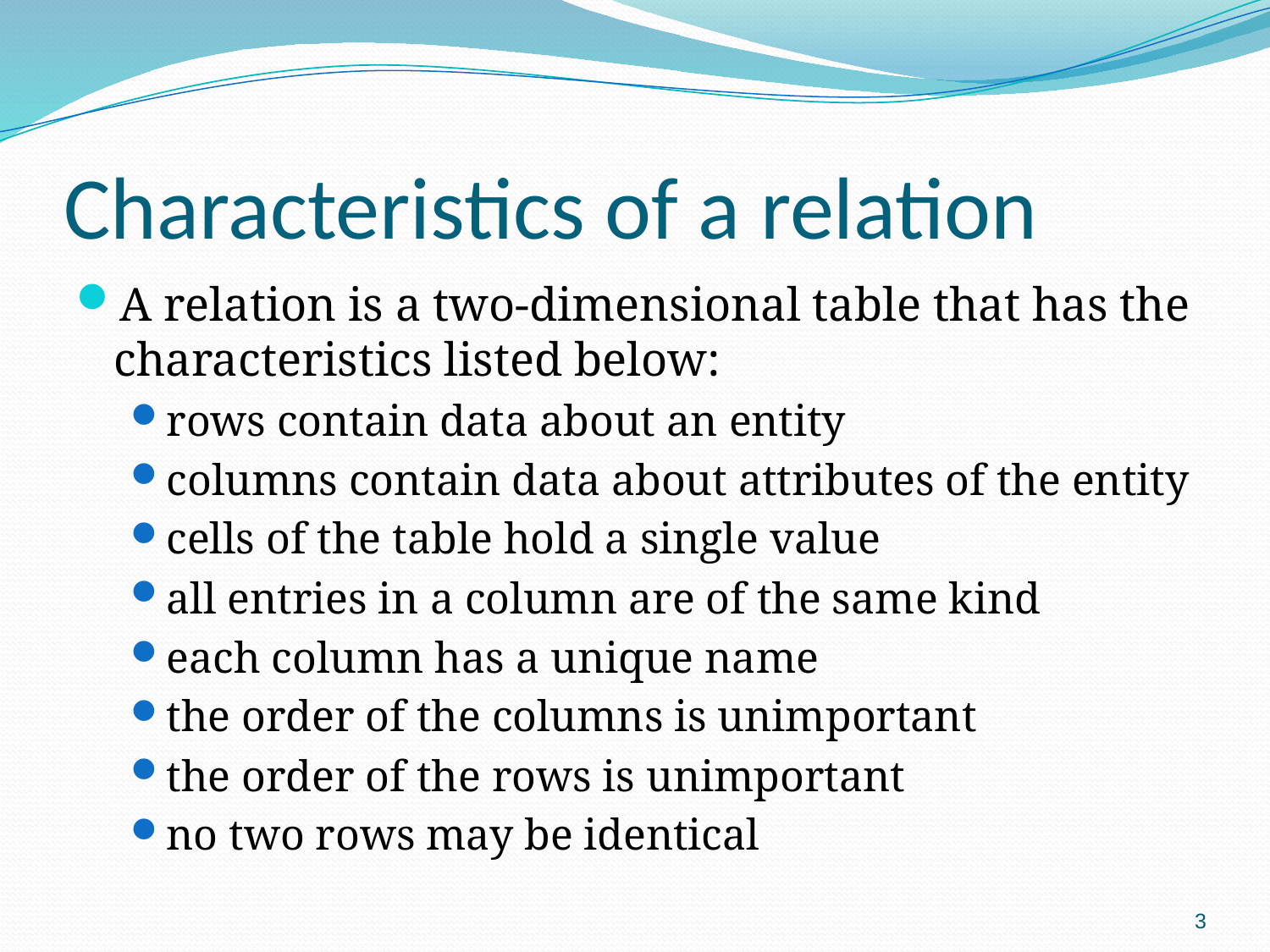

# Characteristics of a relation
A relation is a two-dimensional table that has the characteristics listed below:
rows contain data about an entity
columns contain data about attributes of the entity
cells of the table hold a single value
all entries in a column are of the same kind
each column has a unique name
the order of the columns is unimportant
the order of the rows is unimportant
no two rows may be identical
3